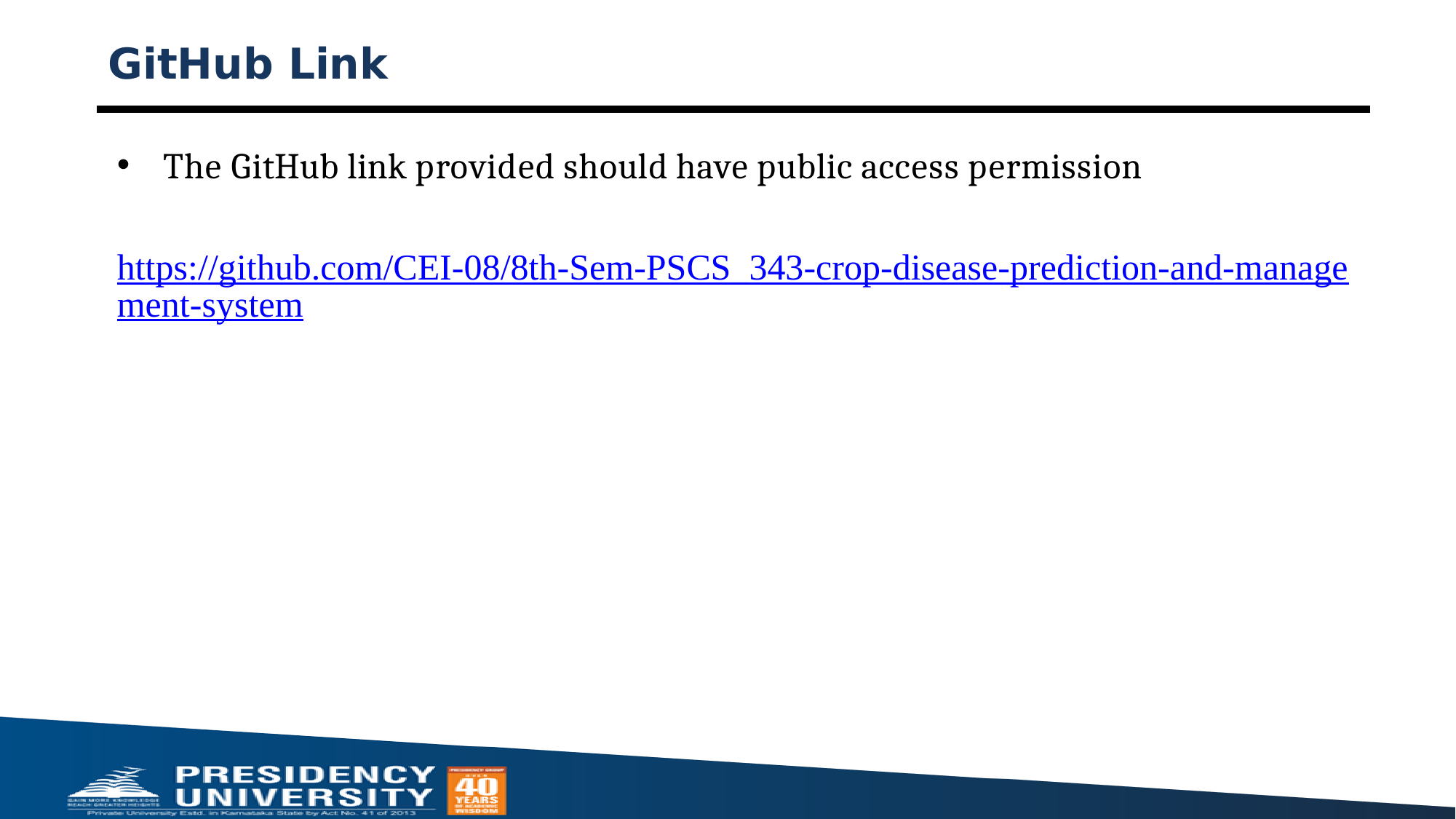

# GitHub Link
The GitHub link provided should have public access permission

https://github.com/CEI-08/8th-Sem-PSCS_343-crop-disease-prediction-and-management-system